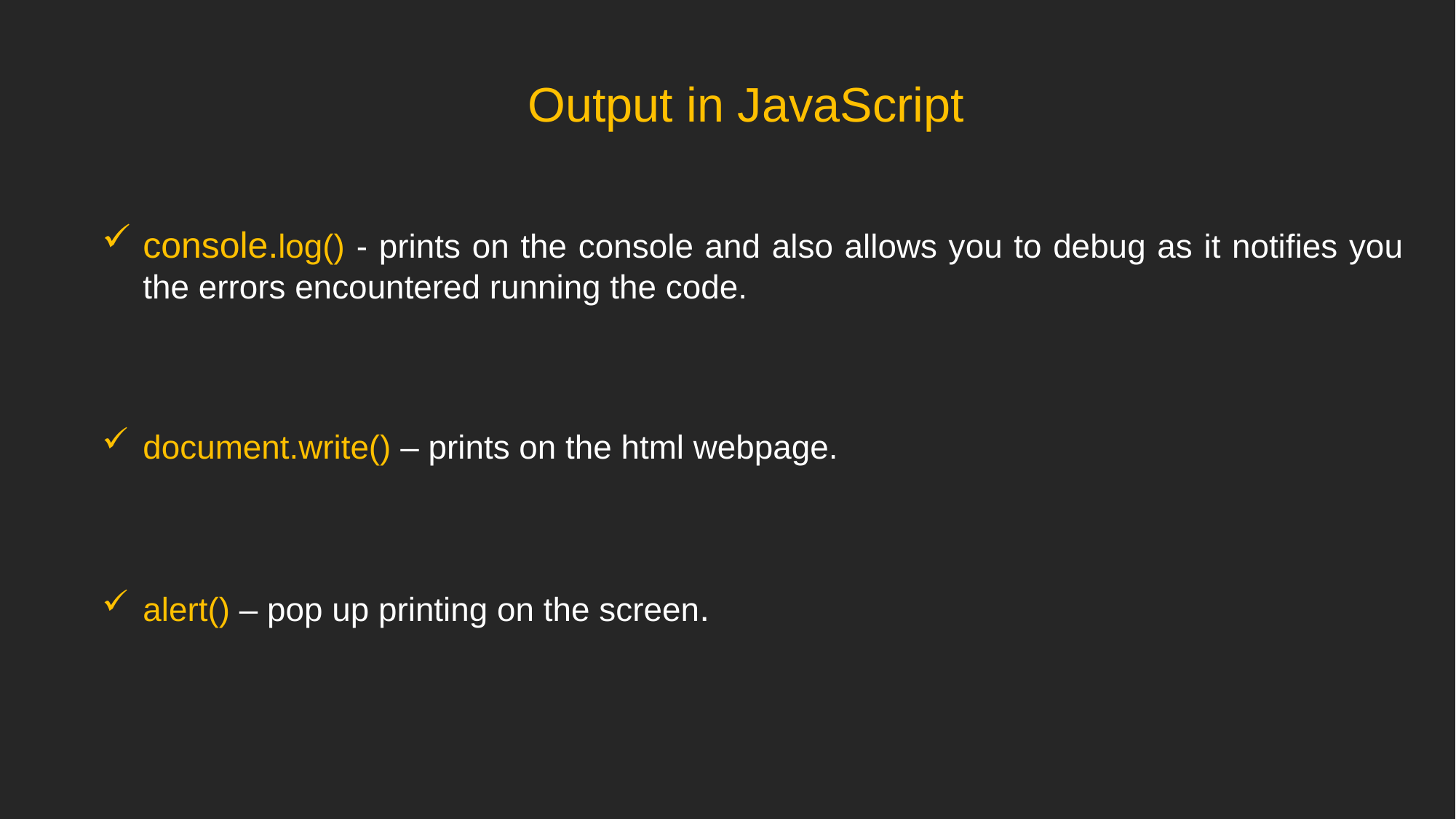

Output in JavaScript
console.log() - prints on the console and also allows you to debug as it notifies you the errors encountered running the code.

document.write() – prints on the html webpage.

alert() – pop up printing on the screen.